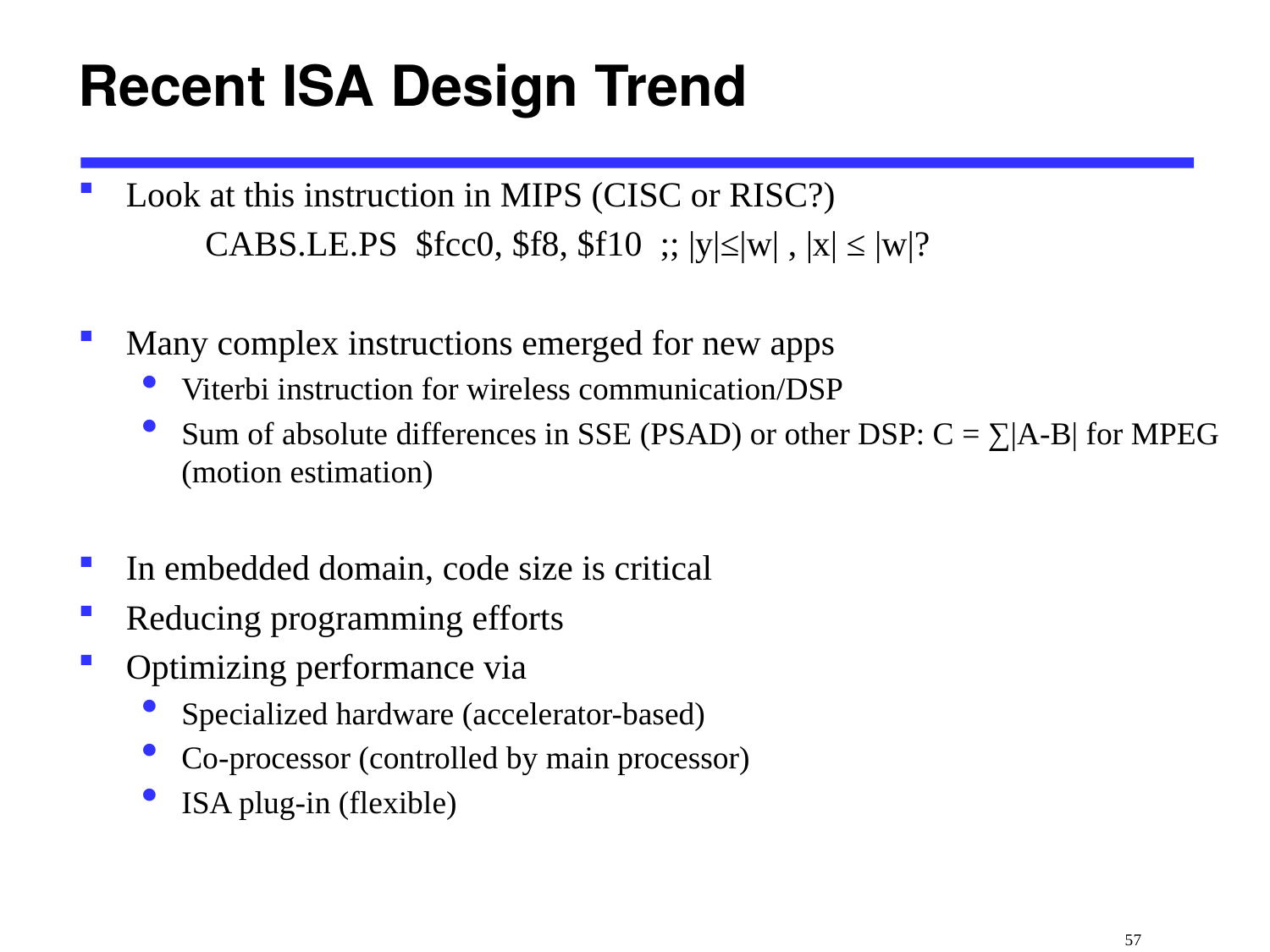

# Recent ISA Design Trend
Look at this instruction in MIPS (CISC or RISC?)
	CABS.LE.PS  $fcc0, $f8, $f10  ;; |y|≤|w| , |x| ≤ |w|?

Many complex instructions emerged for new apps
Viterbi instruction for wireless communication/DSP
Sum of absolute differences in SSE (PSAD) or other DSP: C = ∑|A-B| for MPEG (motion estimation)

In embedded domain, code size is critical
Reducing programming efforts
Optimizing performance via
Specialized hardware (accelerator-based)
Co-processor (controlled by main processor)
ISA plug-in (flexible)

                           57